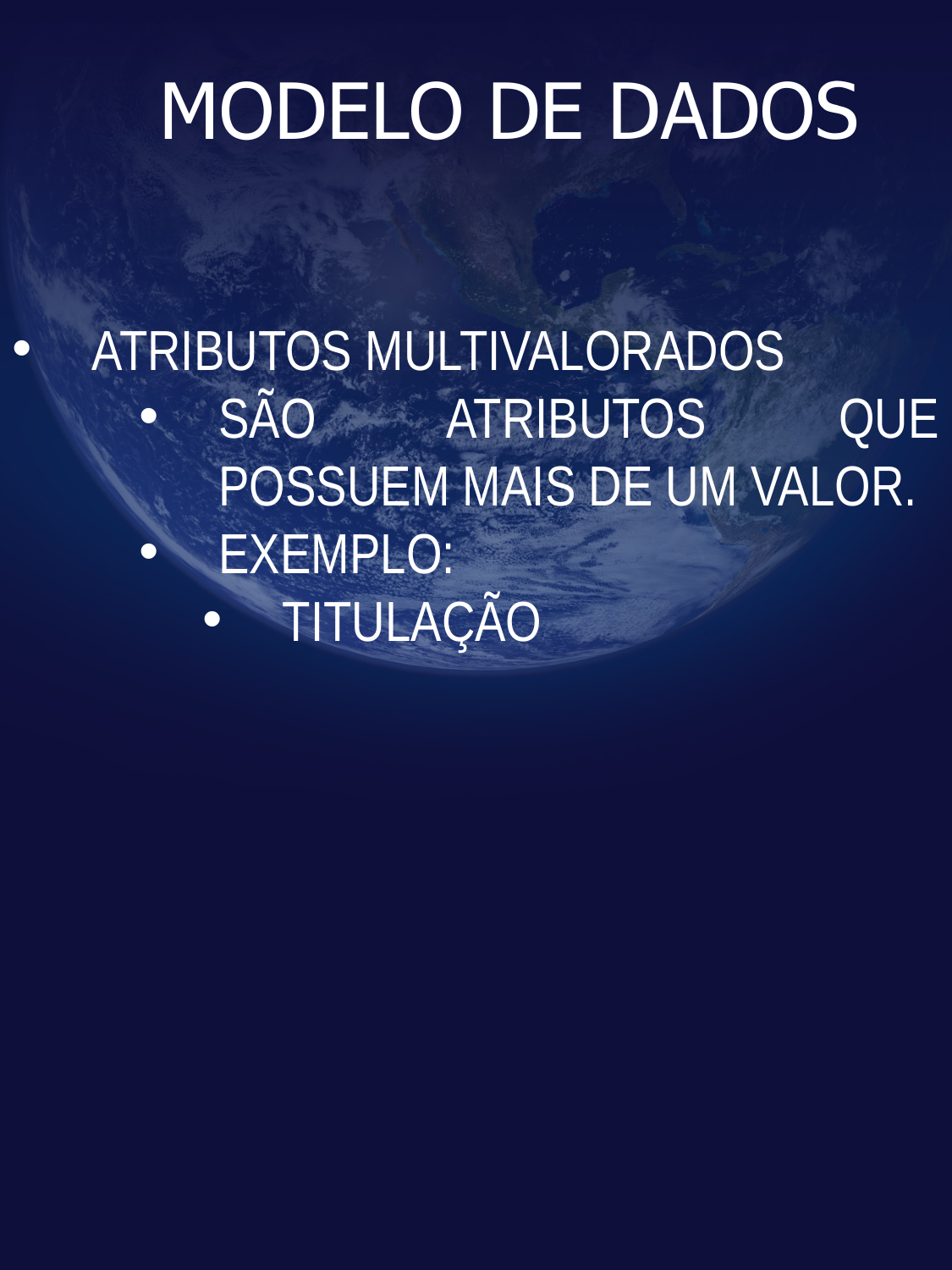

# MODELO DE DADOS
ATRIBUTOS MULTIVALORADOS
SÃO ATRIBUTOS QUE POSSUEM MAIS DE UM VALOR.
EXEMPLO:
TITULAÇÃO